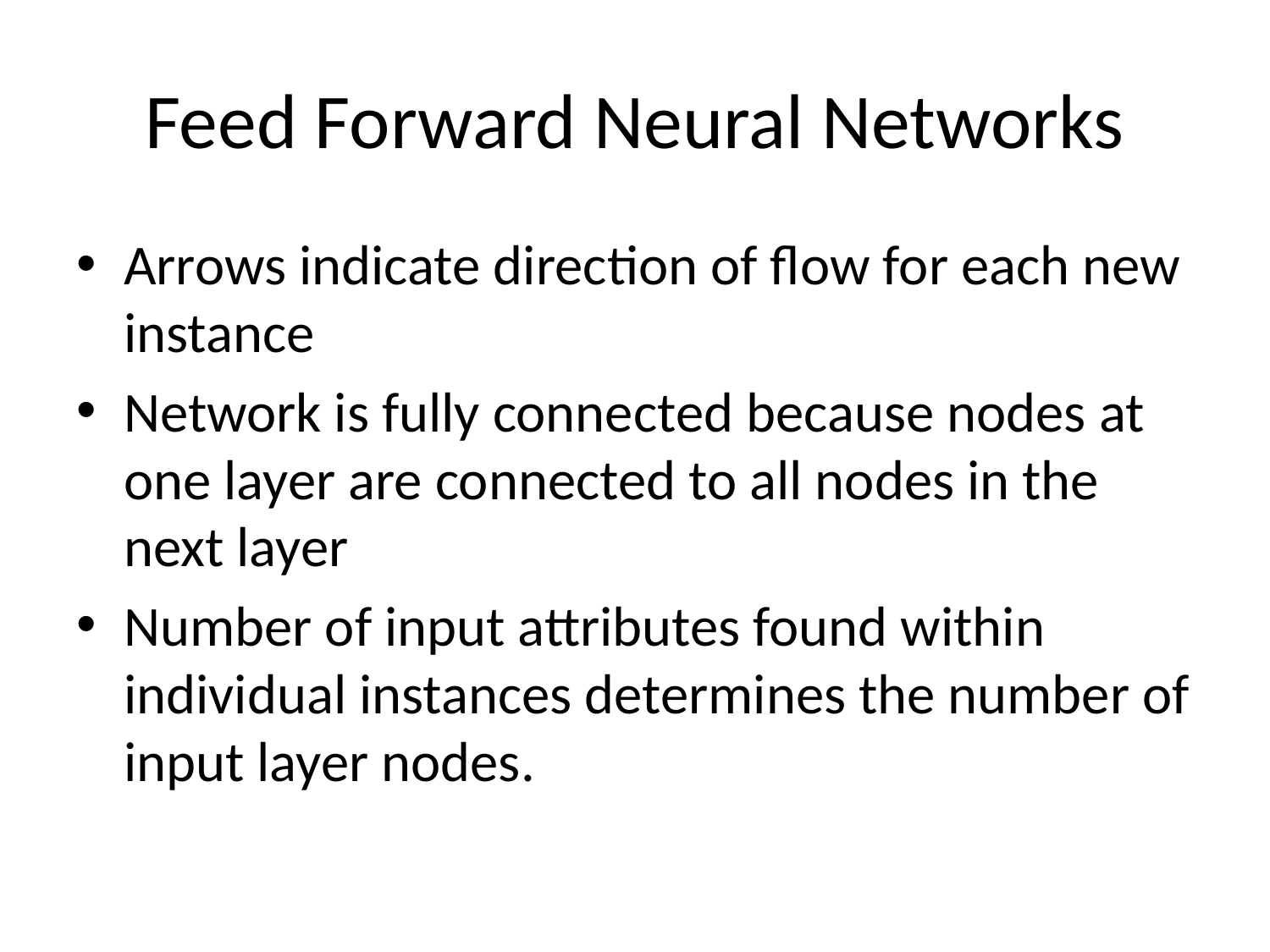

# Feed Forward Neural Networks
Arrows indicate direction of flow for each new instance
Network is fully connected because nodes at one layer are connected to all nodes in the next layer
Number of input attributes found within individual instances determines the number of input layer nodes.